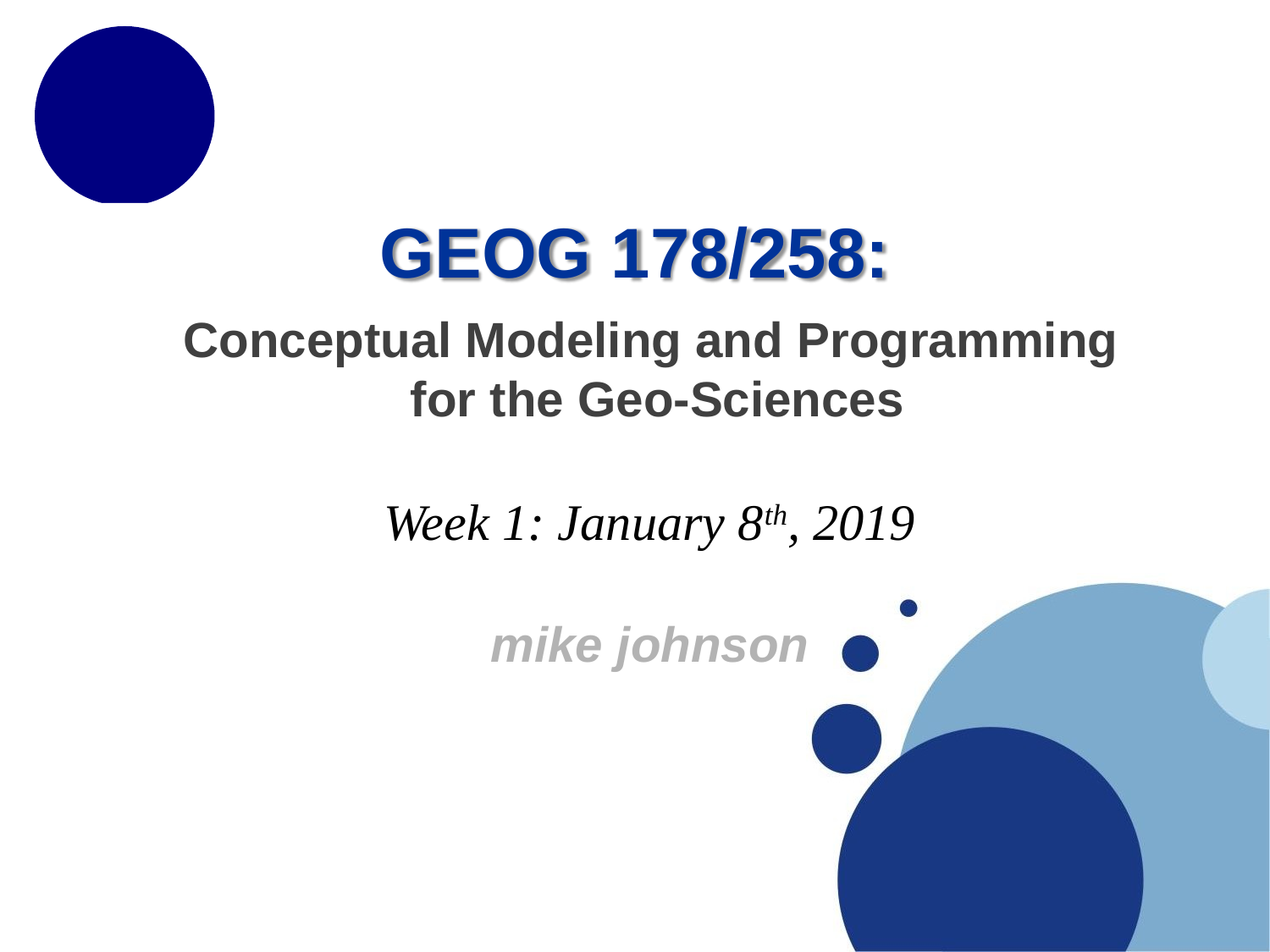

# GEOG 178/258:
Conceptual Modeling and Programming  for the Geo-Sciences

Week 1: January 8th, 2019

mike johnson